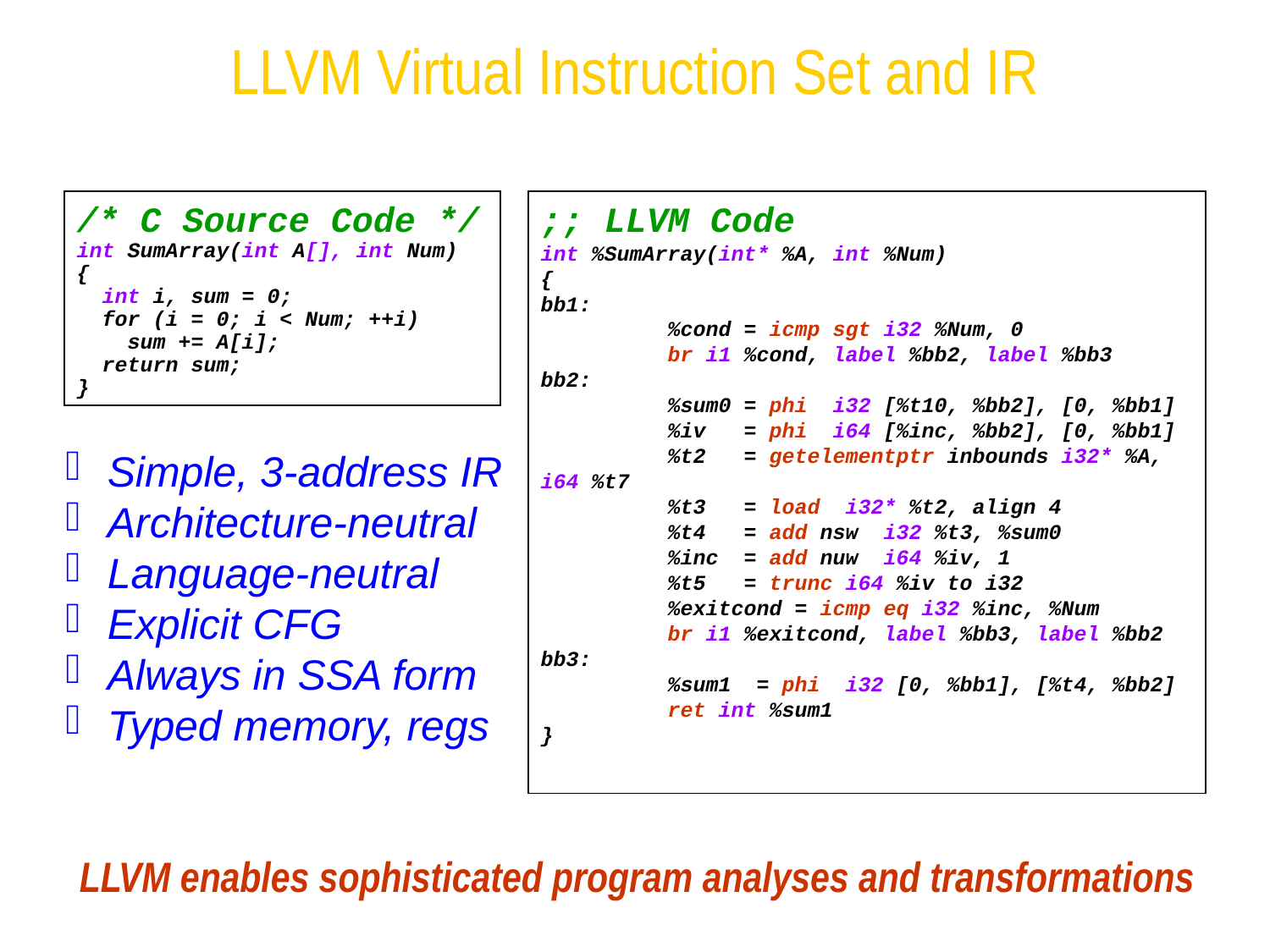

LLVM Virtual Instruction Set and IR
/* C Source Code */
int SumArray(int A[], int Num)
{
  int i, sum = 0;
  for (i = 0; i < Num; ++i)
    sum += A[i];
  return sum;
}
;; LLVM Code
int %SumArray(int* %A, int %Num)
{
bb1:
	%cond = icmp sgt i32 %Num, 0
	br i1 %cond, label %bb2, label %bb3
bb2:
	%sum0 = phi  i32 [%t10, %bb2], [0, %bb1]
	%iv   = phi  i64 [%inc, %bb2], [0, %bb1]
	%t2   = getelementptr inbounds i32* %A, i64 %t7
	%t3   = load  i32* %t2, align 4
	%t4   = add nsw  i32 %t3, %sum0
	%inc  = add nuw  i64 %iv, 1
	%t5   = trunc i64 %iv to i32
	%exitcond = icmp eq i32 %inc, %Num
	br i1 %exitcond, label %bb3, label %bb2
bb3:
	%sum1  = phi  i32 [0, %bb1], [%t4, %bb2]
	ret int %sum1
}
 Simple, 3-address IR
 Architecture-neutral
 Language-neutral
 Explicit CFG
 Always in SSA form
 Typed memory, regs

LLVM enables sophisticated program analyses and transformations